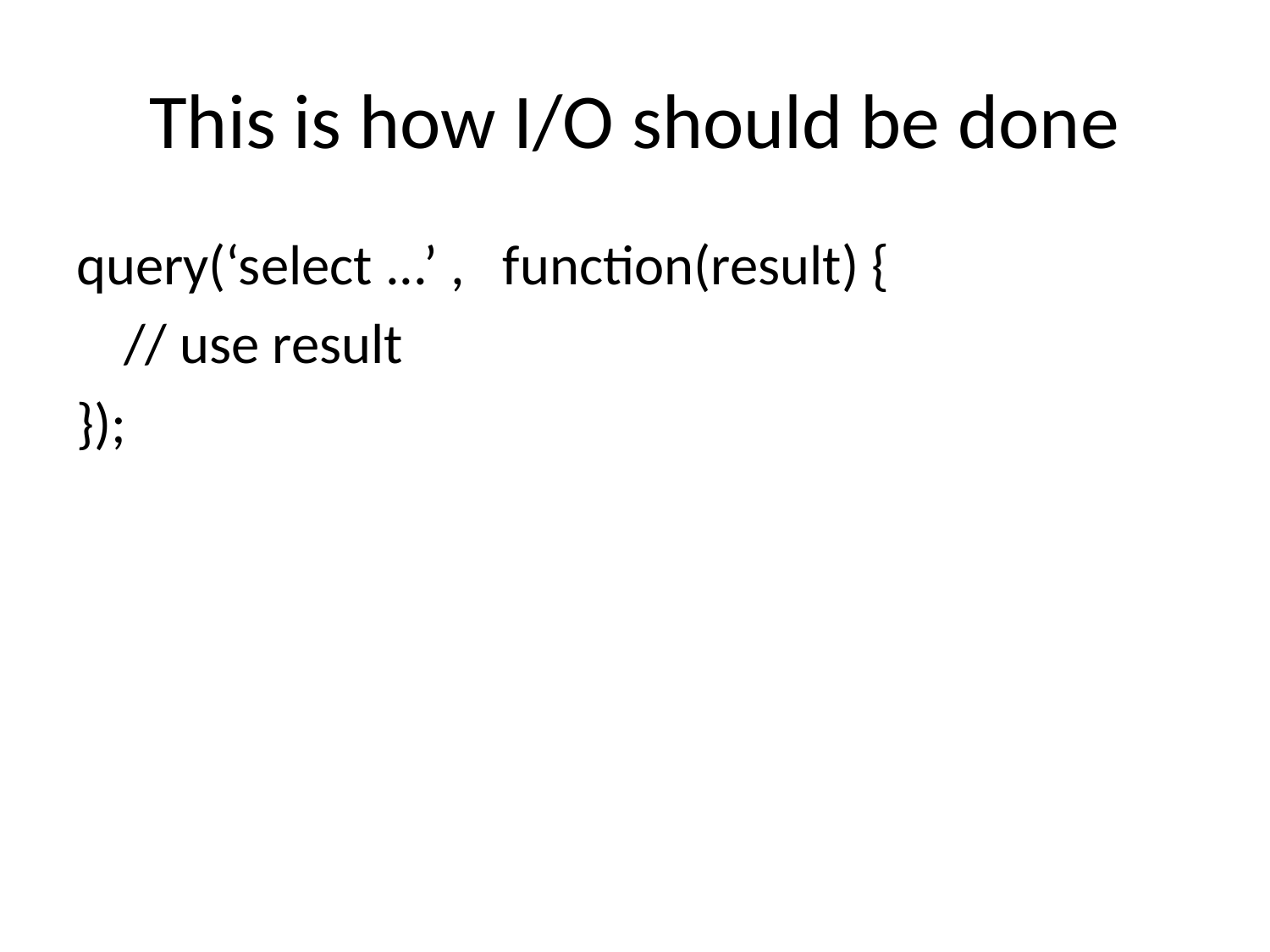

# This is how I/O should be done
query(‘select ...’ ,   function(result) {
	// use result
});